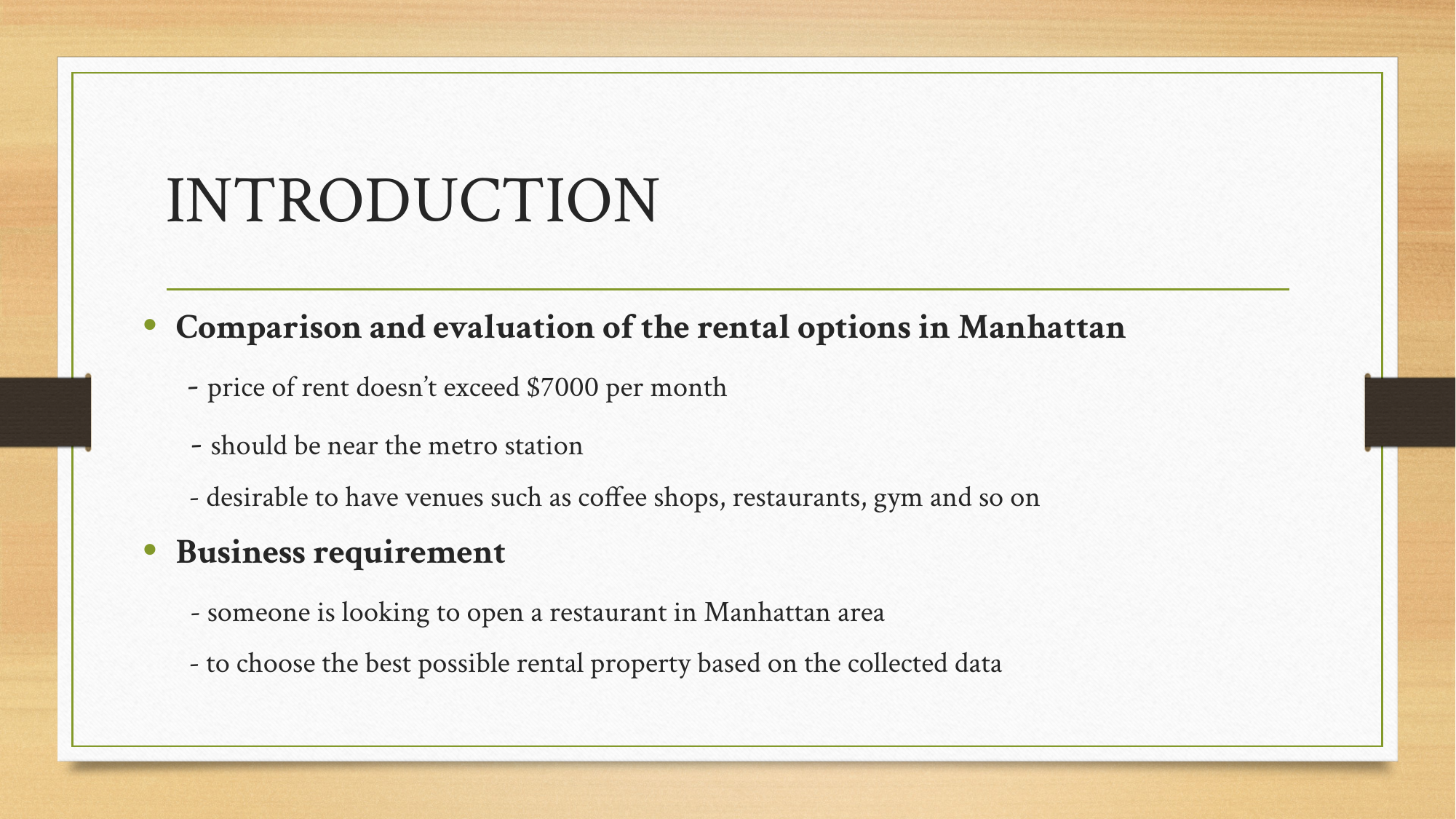

# INTRODUCTION
Comparison and evaluation of the rental options in Manhattan
      - price of rent doesn’t exceed $7000 per month
      - should be near the metro station
       - desirable to have venues such as coffee shops, restaurants, gym and so on
Business requirement
      - someone is looking to open a restaurant in Manhattan area
       - to choose the best possible rental property based on the collected data